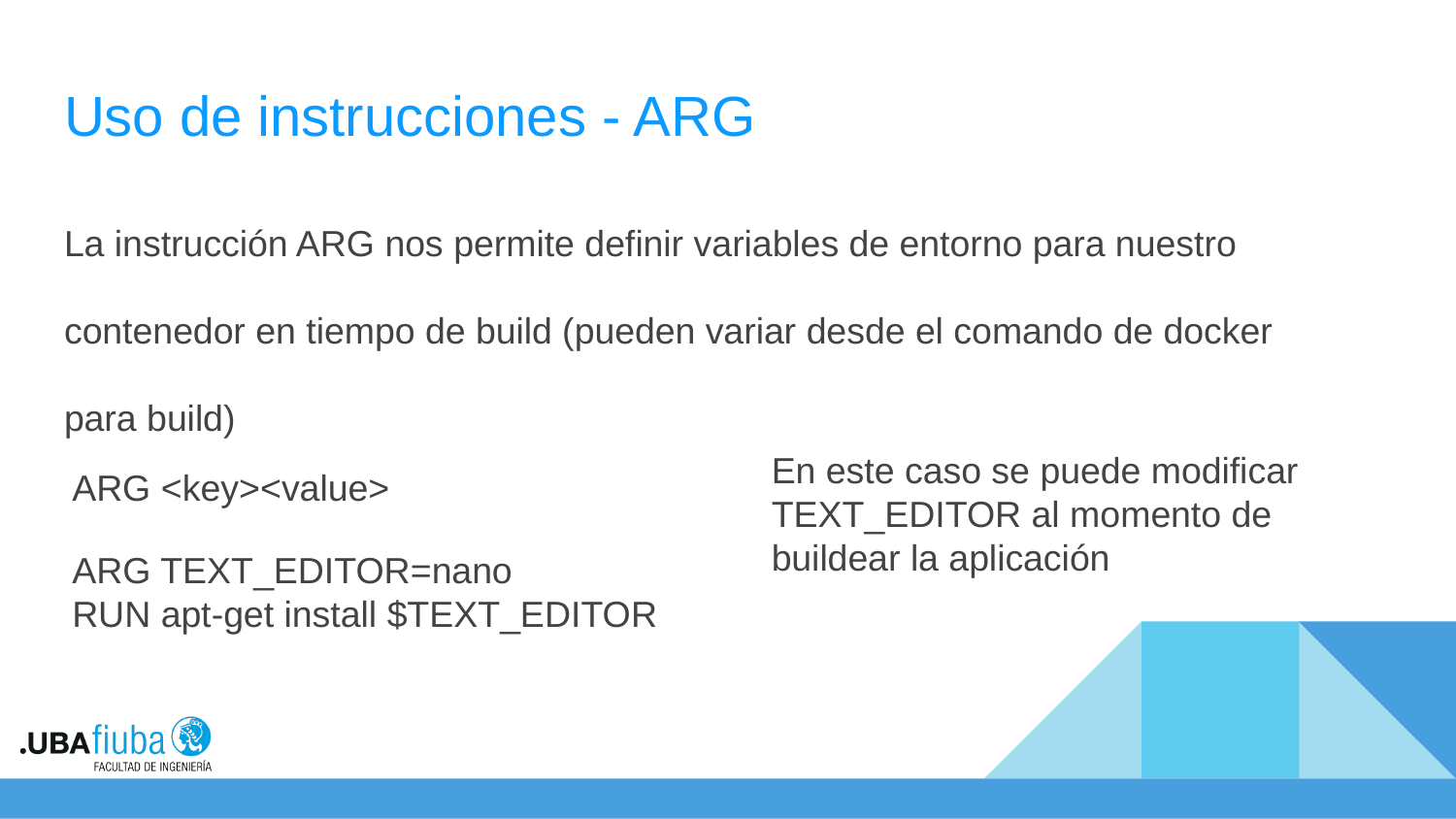

# Uso de instrucciones - ARG
La instrucción ARG nos permite definir variables de entorno para nuestro contenedor en tiempo de build (pueden variar desde el comando de docker para build)

En este caso se puede modificar TEXT_EDITOR al momento de buildear la aplicación
ARG <key><value>
ARG TEXT_EDITOR=nano
RUN apt-get install $TEXT_EDITOR